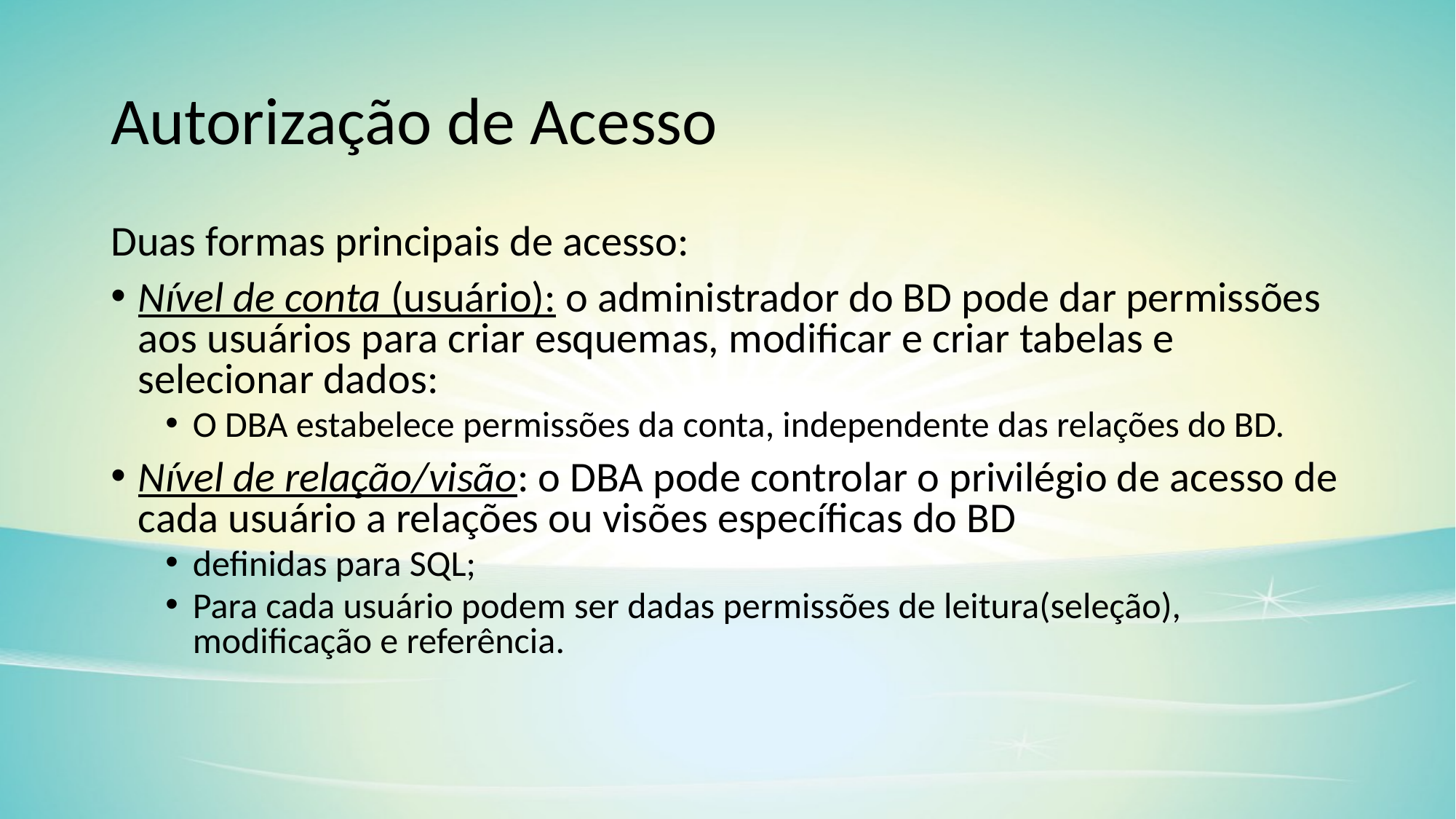

# Autorização de Acesso
Duas formas principais de acesso:
Nível de conta (usuário): o administrador do BD pode dar permissões aos usuários para criar esquemas, modificar e criar tabelas e selecionar dados:
O DBA estabelece permissões da conta, independente das relações do BD.
Nível de relação/visão: o DBA pode controlar o privilégio de acesso de cada usuário a relações ou visões específicas do BD
definidas para SQL;
Para cada usuário podem ser dadas permissões de leitura(seleção), modificação e referência.